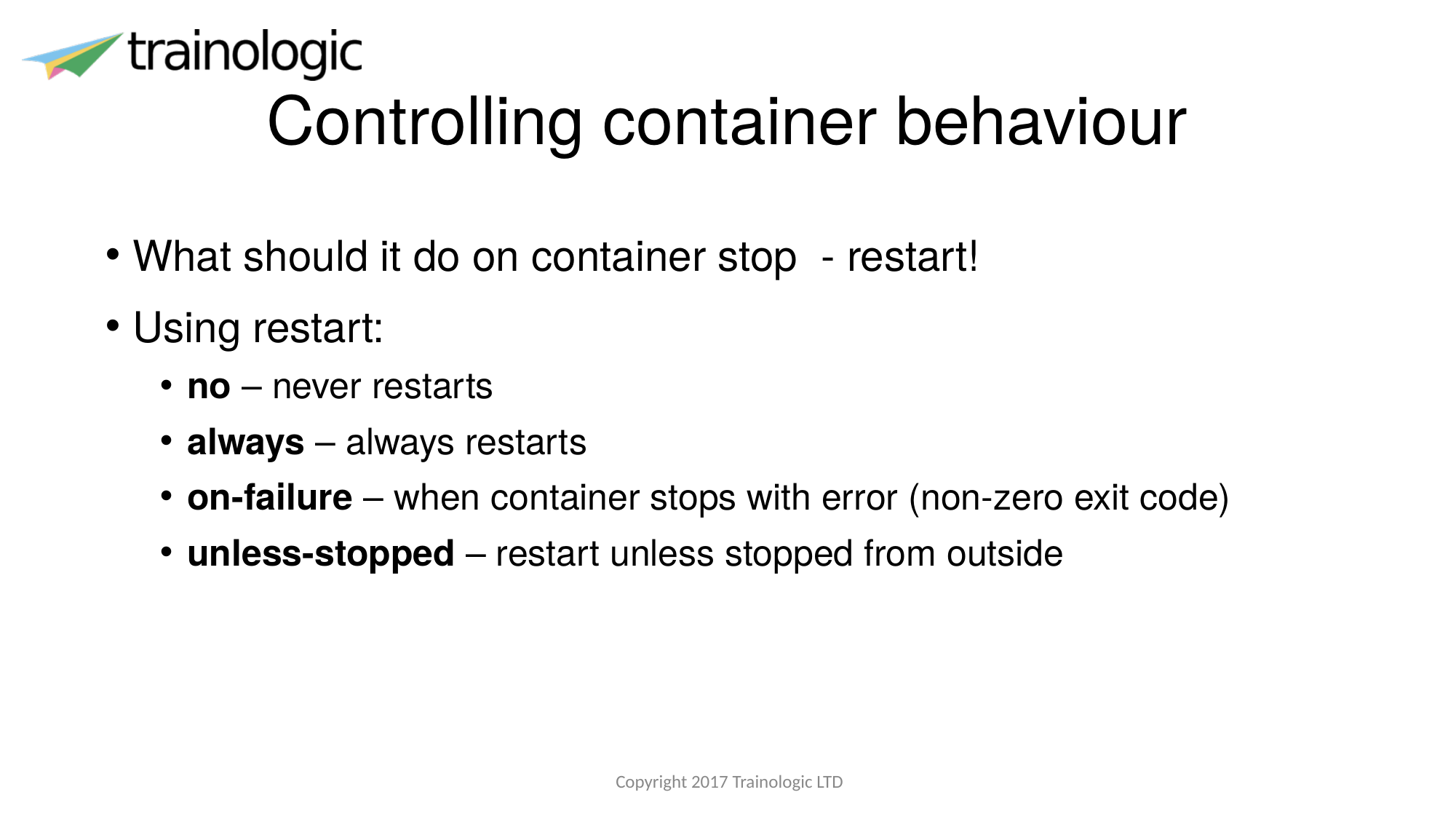

# Controlling container behaviour
What should it do on container stop  - restart!
Using restart:
no – never restarts
always – always restarts
on-failure – when container stops with error (non-zero exit code)
unless-stopped – restart unless stopped from outside
 Copyright 2017 Trainologic LTD